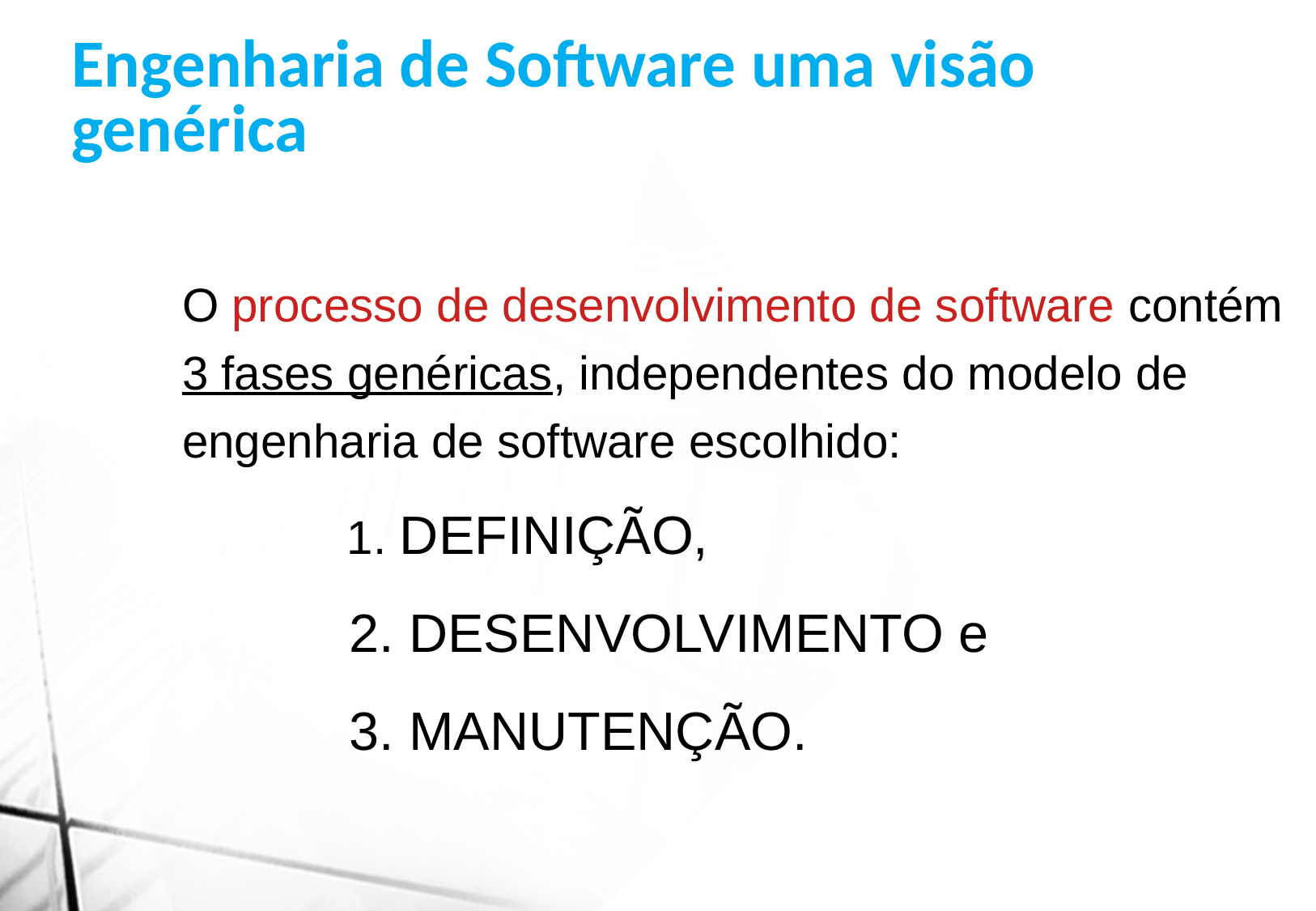

Engenharia de Software uma visão genérica
	O processo de desenvolvimento de software contém 3 fases genéricas, independentes do modelo de engenharia de software escolhido:
 1. DEFINIÇÃO,
 2. DESENVOLVIMENTO e
 3. MANUTENÇÃO.